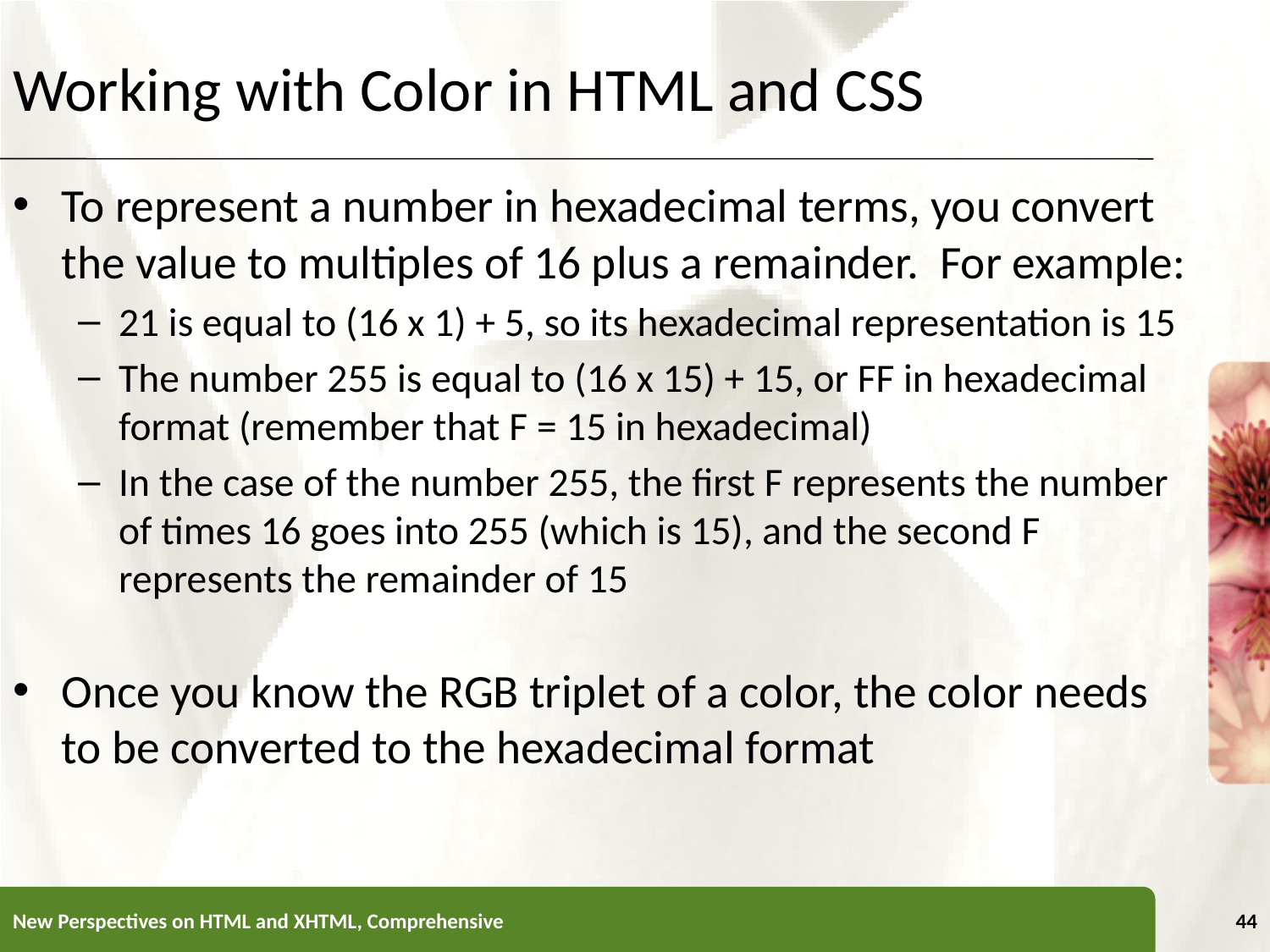

Working with Color in HTML and CSS
To represent a number in hexadecimal terms, you convert the value to multiples of 16 plus a remainder.  For example:
21 is equal to (16 x 1) + 5, so its hexadecimal representation is 15
The number 255 is equal to (16 x 15) + 15, or FF in hexadecimal format (remember that F = 15 in hexadecimal)
In the case of the number 255, the first F represents the number of times 16 goes into 255 (which is 15), and the second F represents the remainder of 15
Once you know the RGB triplet of a color, the color needs to be converted to the hexadecimal format
New Perspectives on HTML and XHTML, Comprehensive
44